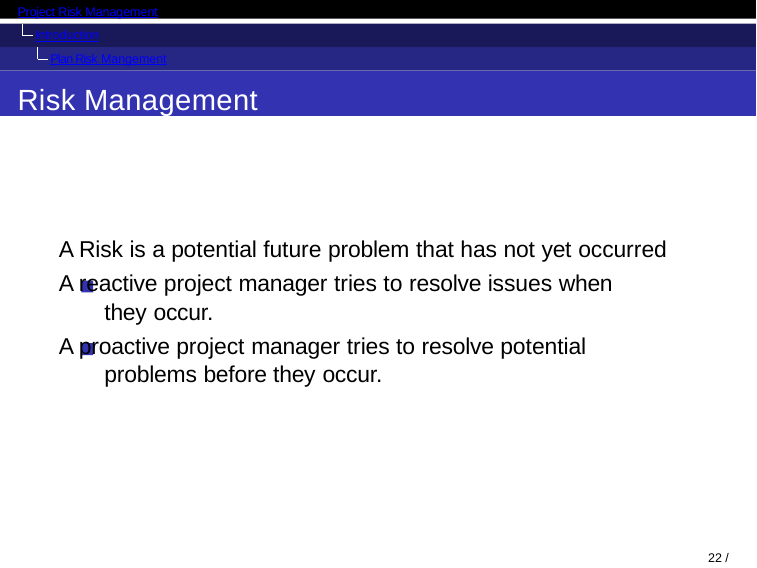

Project Risk Management
Introduction
Plan Risk Mangement

Risk Management
A Risk is a potential future problem that has not yet occurred
A reactive project manager tries to resolve issues when  they occur.
A proactive project manager tries to resolve potential  problems before they occur.

22 / 98